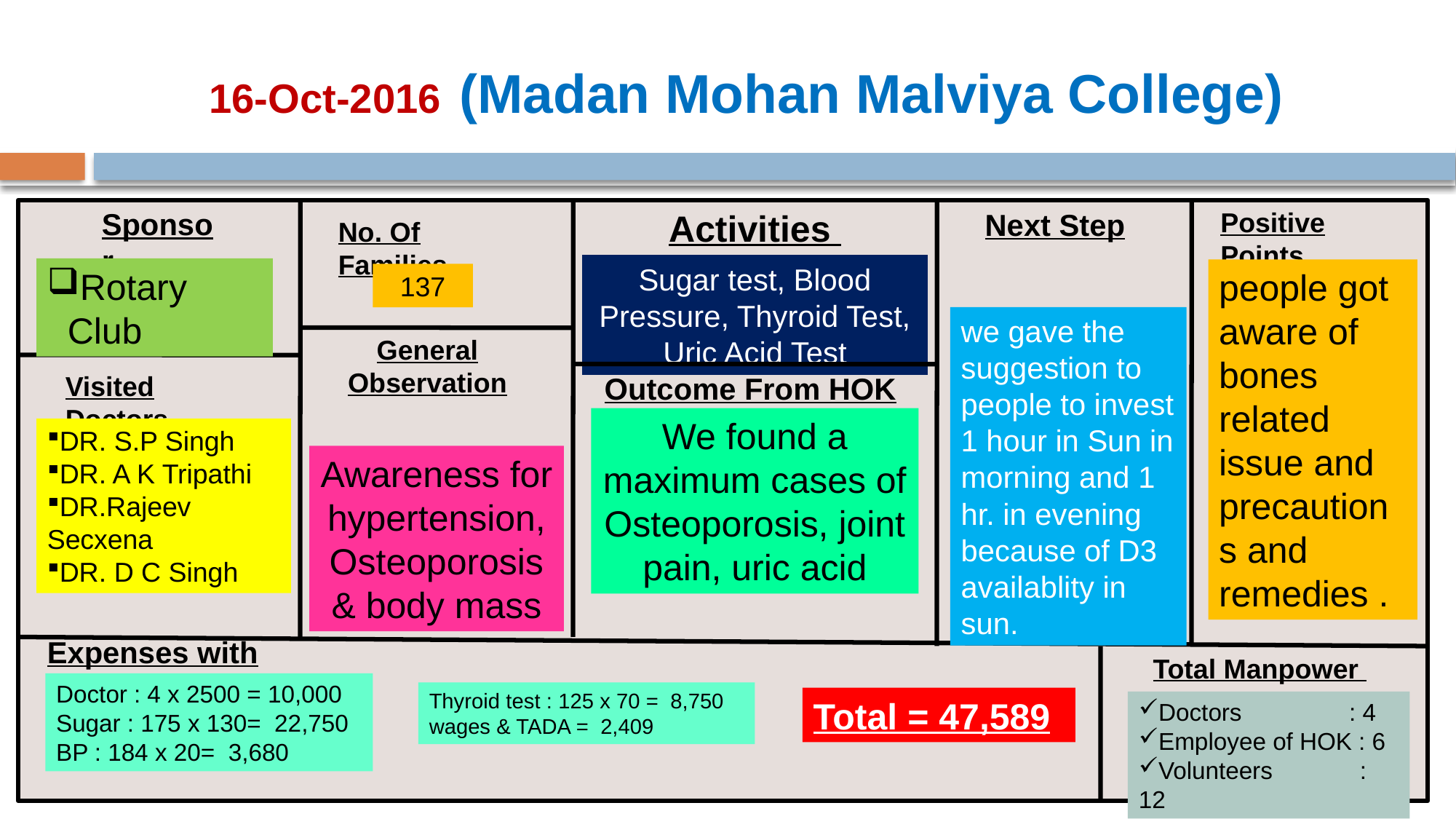

# 16-Oct-2016 (Madan Mohan Malviya College)

Sponsor
Activities
Next Step
Positive Points
No. Of Families
Sugar test, Blood Pressure, Thyroid Test, Uric Acid Test
Rotary Club
people got aware of bones related issue and precautions and remedies .
137
we gave the suggestion to people to invest 1 hour in Sun in morning and 1 hr. in evening because of D3 availablity in sun.
General Observation
Visited Doctors
Outcome From HOK
We found a maximum cases of Osteoporosis, joint pain, uric acid
DR. S.P Singh
DR. A K Tripathi
DR.Rajeev Secxena
DR. D C Singh
Awareness for hypertension, Osteoporosis & body mass
Expenses with Breakups
Total Manpower
Doctor : 4 x 2500 = 10,000
Sugar : 175 x 130=  22,750
BP : 184 x 20=  3,680
Thyroid test : 125 x 70 =  8,750
wages & TADA =  2,409
Total = 47,589
Doctors                : 4
Employee of HOK : 6
Volunteers             : 12